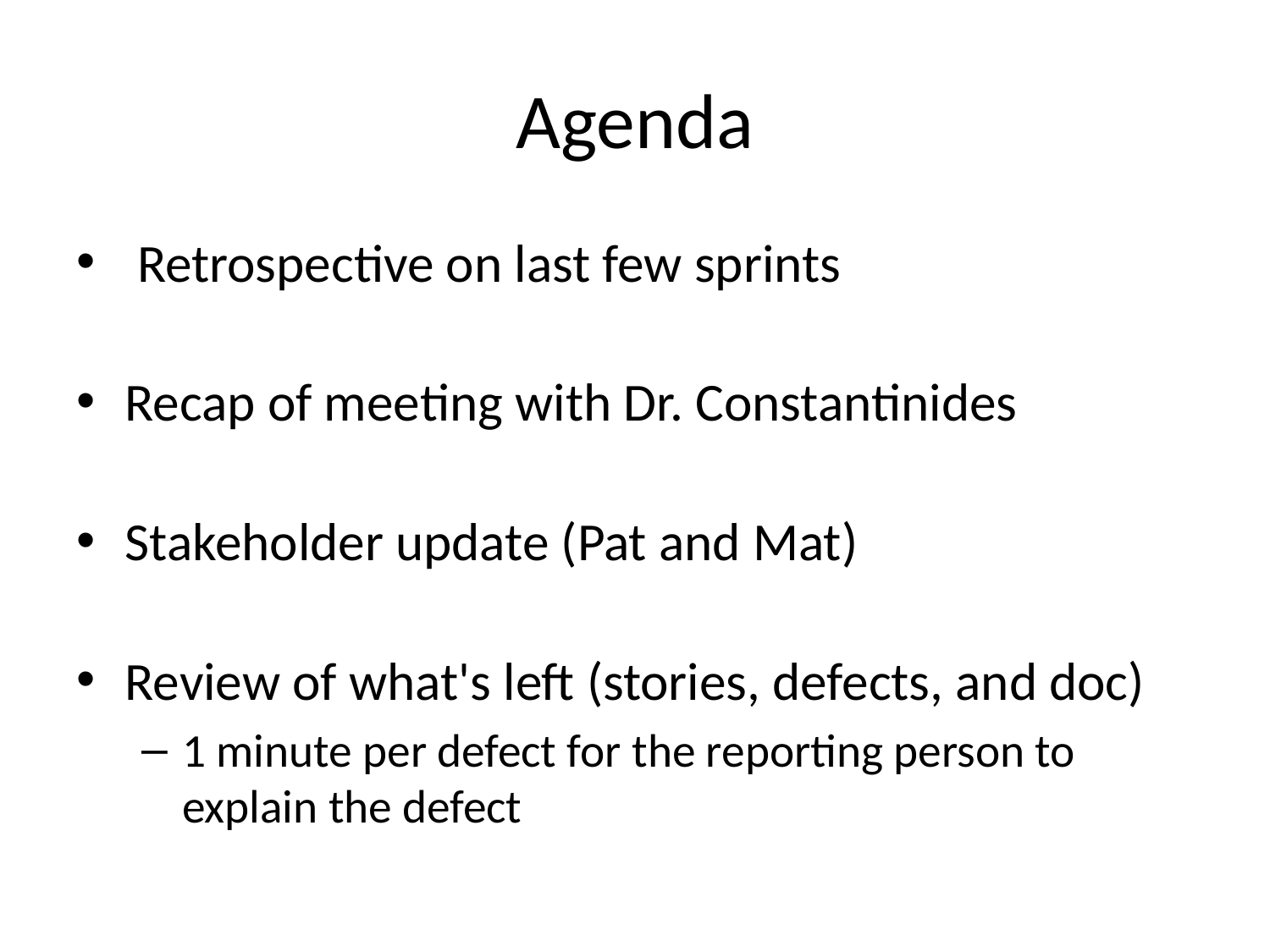

# Agenda
 Retrospective on last few sprints
Recap of meeting with Dr. Constantinides
Stakeholder update (Pat and Mat)
Review of what's left (stories, defects, and doc)
1 minute per defect for the reporting person to explain the defect